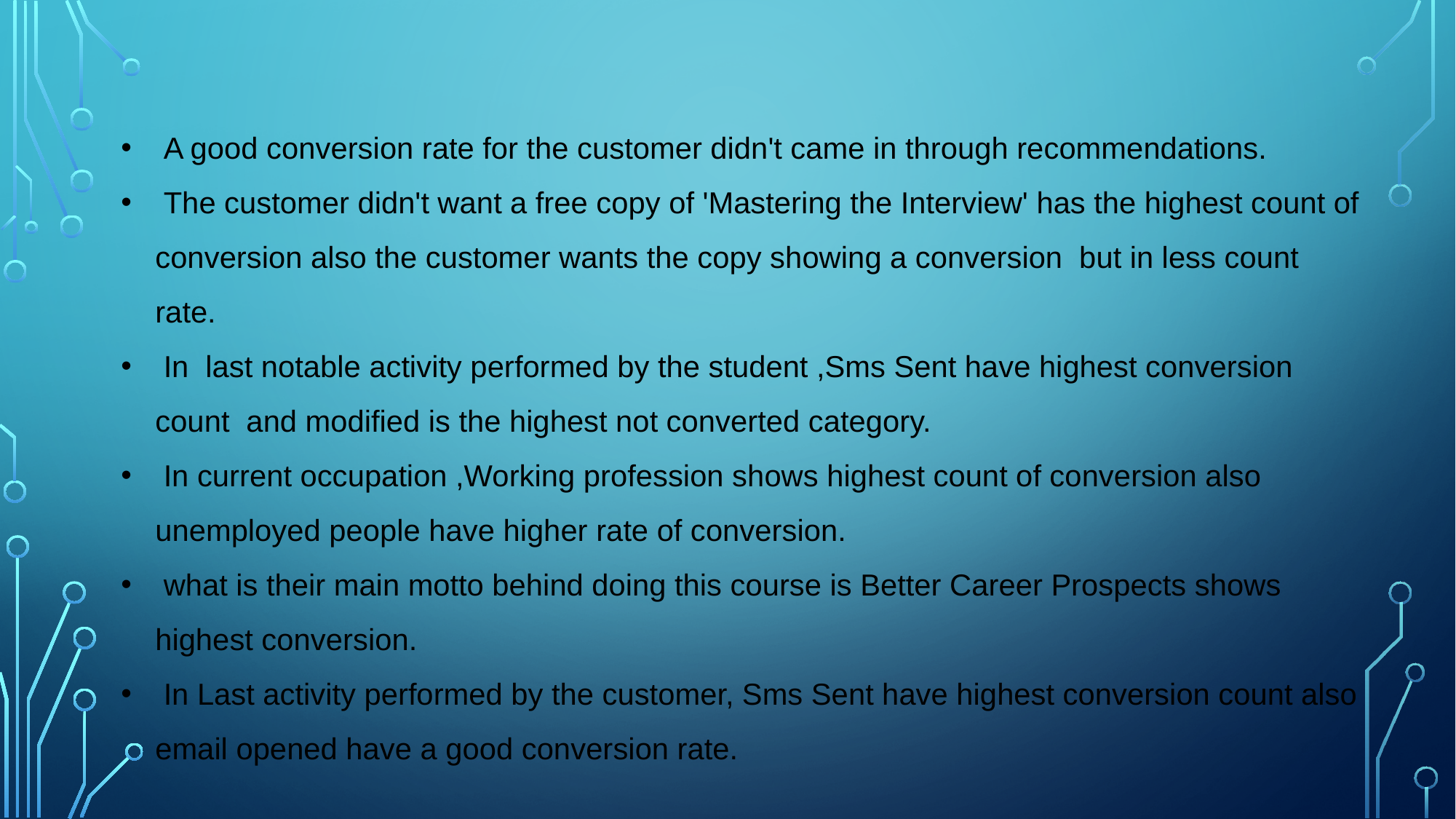

A good conversion rate for the customer didn't came in through recommendations.
 The customer didn't want a free copy of 'Mastering the Interview' has the highest count of conversion also the customer wants the copy showing a conversion  but in less count rate.
 In  last notable activity performed by the student ,Sms Sent have highest conversion count  and modified is the highest not converted category.
 In current occupation ,Working profession shows highest count of conversion also unemployed people have higher rate of conversion.
 what is their main motto behind doing this course is Better Career Prospects shows highest conversion.
 In Last activity performed by the customer, Sms Sent have highest conversion count also email opened have a good conversion rate.